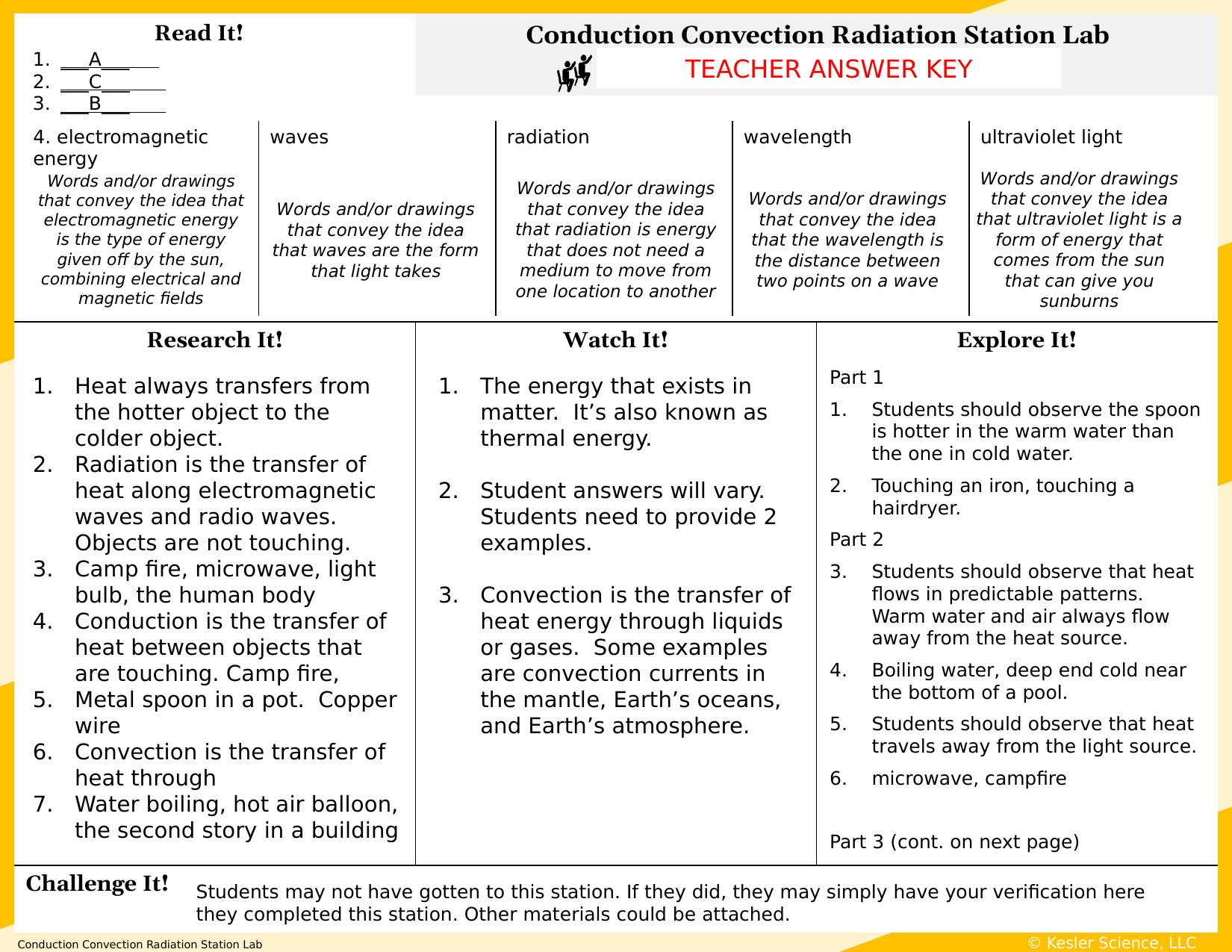

___A___
___C___
___B___
TEACHER ANSWER KEY
| 4. electromagnetic energy | waves | radiation | wavelength | ultraviolet light |
| --- | --- | --- | --- | --- |
Words and/or drawings that convey the idea that ultraviolet light is a form of energy that comes from the sun that can give you sunburns
Words and/or drawings that convey the idea that electromagnetic energy is the type of energy given off by the sun, combining electrical and magnetic fields
Words and/or drawings that convey the idea that radiation is energy that does not need a medium to move from one location to another
Words and/or drawings that convey the idea that the wavelength is the distance between two points on a wave
Words and/or drawings that convey the idea that waves are the form that light takes
Part 1
Students should observe the spoon is hotter in the warm water than the one in cold water.
Touching an iron, touching a hairdryer.
Part 2
Students should observe that heat flows in predictable patterns.  Warm water and air always flow away from the heat source.
Boiling water, deep end cold near the bottom of a pool.
Students should observe that heat travels away from the light source.
microwave, campfire

Part 3 (cont. on next page)
Heat always transfers from the hotter object to the colder object.
Radiation is the transfer of heat along electromagnetic waves and radio waves.  Objects are not touching.
Camp fire, microwave, light bulb, the human body
Conduction is the transfer of heat between objects that are touching. Camp fire,
Metal spoon in a pot.  Copper wire
Convection is the transfer of heat through
Water boiling, hot air balloon, the second story in a building
The energy that exists in matter.  It’s also known as thermal energy.

Student answers will vary.  Students need to provide 2 examples.

Convection is the transfer of heat energy through liquids or gases.  Some examples are convection currents in the mantle, Earth’s oceans, and Earth’s atmosphere.

Students may not have gotten to this station. If they did, they may simply have your verification here they completed this station. Other materials could be attached.